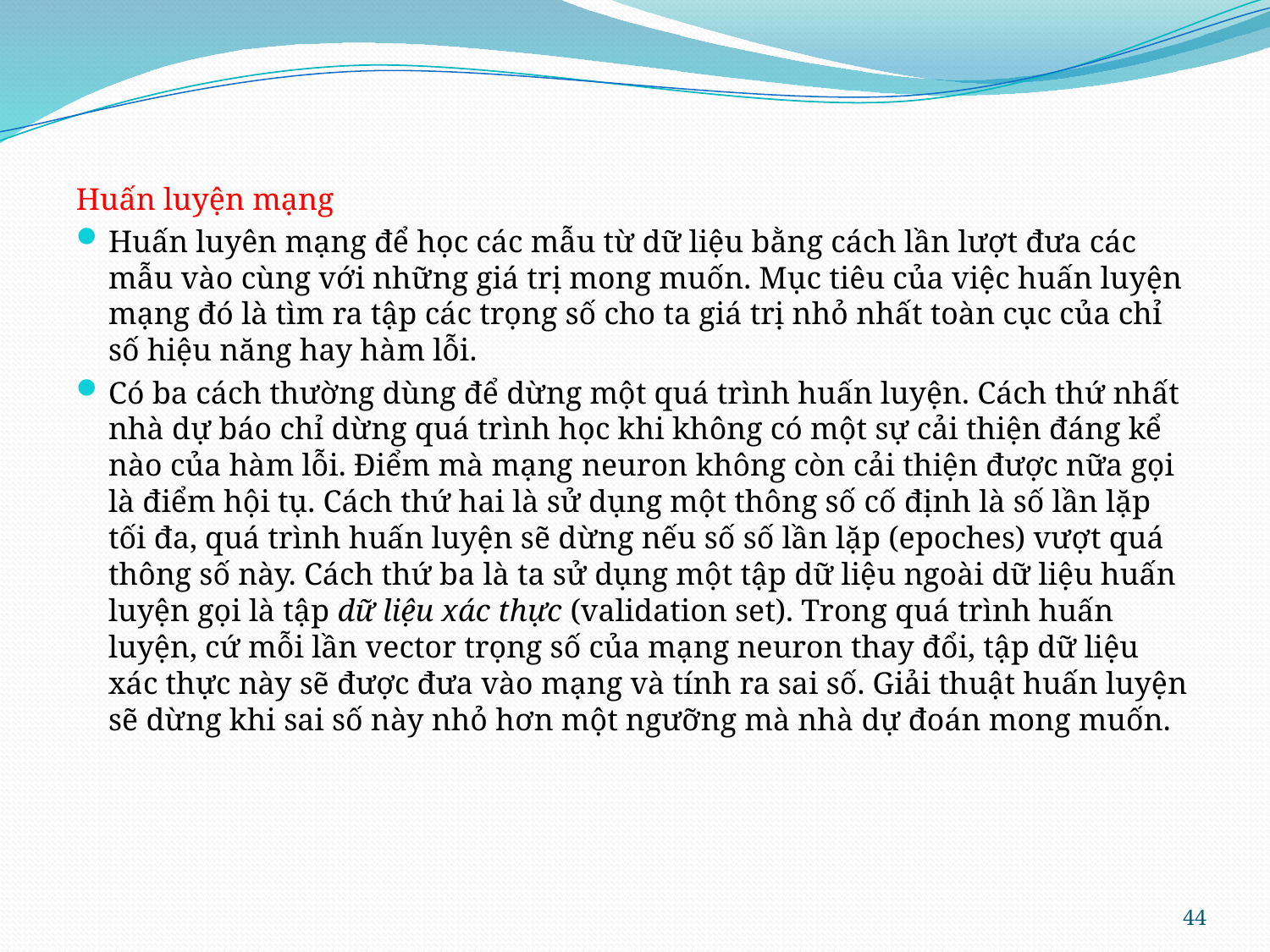

Huấn luyện mạng
Huấn luyên mạng để học các mẫu từ dữ liệu bằng cách lần lượt đưa các mẫu vào cùng với những giá trị mong muốn. Mục tiêu của việc huấn luyện mạng đó là tìm ra tập các trọng số cho ta giá trị nhỏ nhất toàn cục của chỉ số hiệu năng hay hàm lỗi.
Có ba cách thường dùng để dừng một quá trình huấn luyện. Cách thứ nhất nhà dự báo chỉ dừng quá trình học khi không có một sự cải thiện đáng kể nào của hàm lỗi. Điểm mà mạng neuron không còn cải thiện được nữa gọi là điểm hội tụ. Cách thứ hai là sử dụng một thông số cố định là số lần lặp tối đa, quá trình huấn luyện sẽ dừng nếu số số lần lặp (epoches) vượt quá thông số này. Cách thứ ba là ta sử dụng một tập dữ liệu ngoài dữ liệu huấn luyện gọi là tập dữ liệu xác thực (validation set). Trong quá trình huấn luyện, cứ mỗi lần vector trọng số của mạng neuron thay đổi, tập dữ liệu xác thực này sẽ được đưa vào mạng và tính ra sai số. Giải thuật huấn luyện sẽ dừng khi sai số này nhỏ hơn một ngưỡng mà nhà dự đoán mong muốn.
44